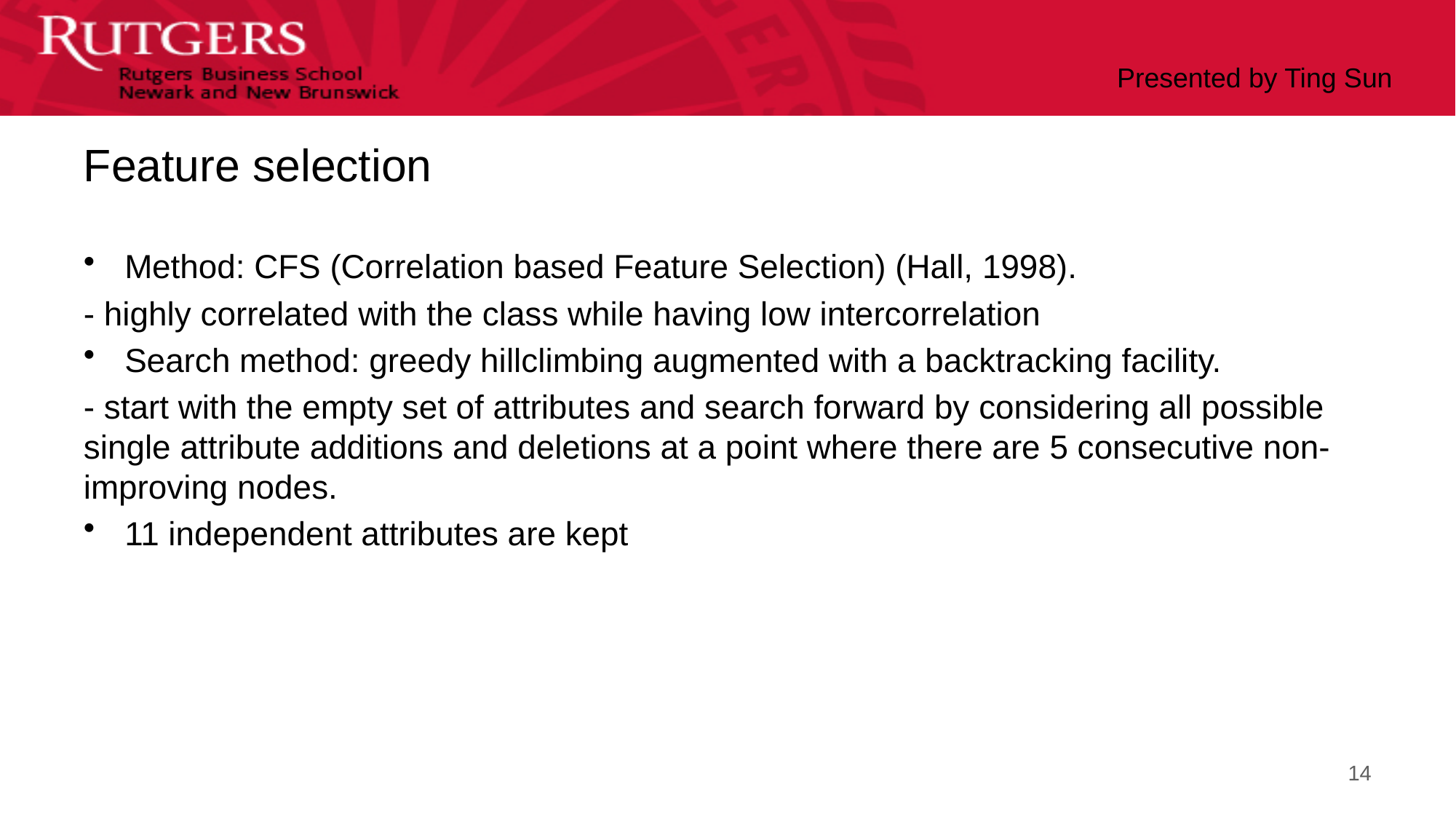

Presented by Ting Sun
# Feature selection
Method: CFS (Correlation based Feature Selection) (Hall, 1998).
- highly correlated with the class while having low intercorrelation
Search method: greedy hillclimbing augmented with a backtracking facility.
- start with the empty set of attributes and search forward by considering all possible single attribute additions and deletions at a point where there are 5 consecutive non-improving nodes.
11 independent attributes are kept

14